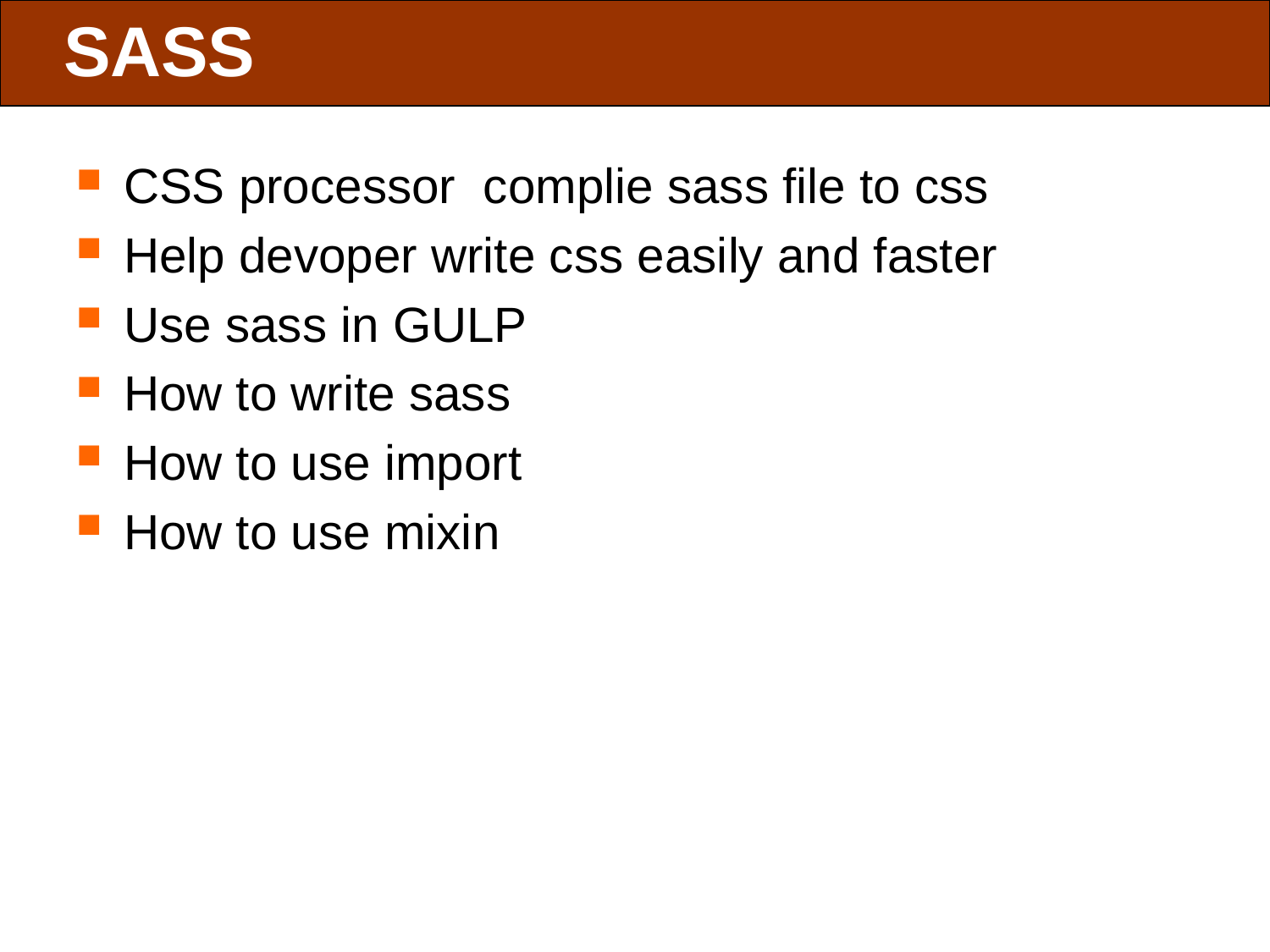

# SASS
CSS processor  complie sass file to css
Help devoper write css easily and faster
Use sass in GULP
How to write sass
How to use import
How to use mixin